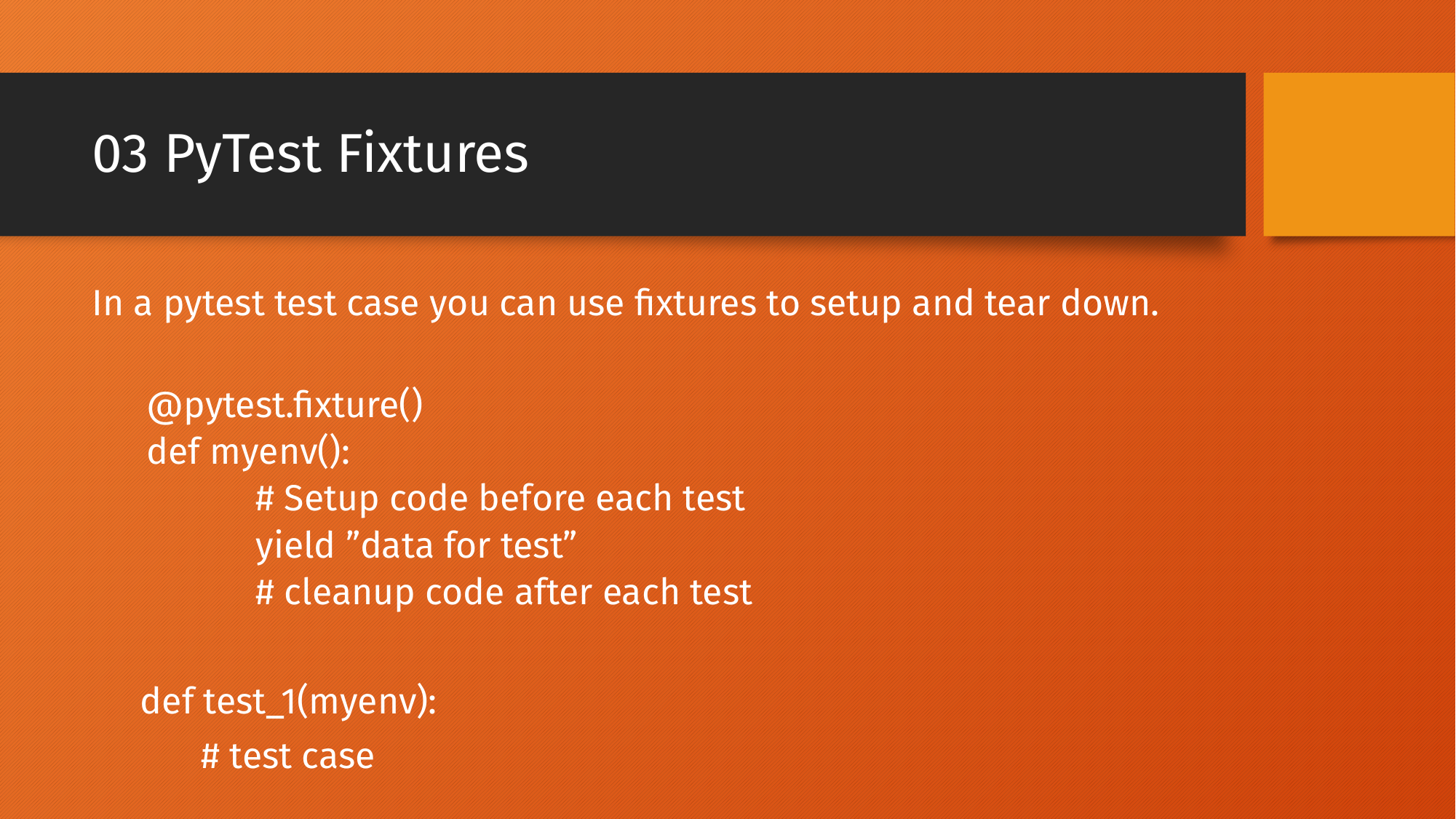

# 03 PyTest Fixtures
In a pytest test case you can use fixtures to setup and tear down.

@pytest.fixture()
def myenv():
	# Setup code before each test
	yield ”data for test”
	# cleanup code after each test

     def test_1(myenv):
	# test case